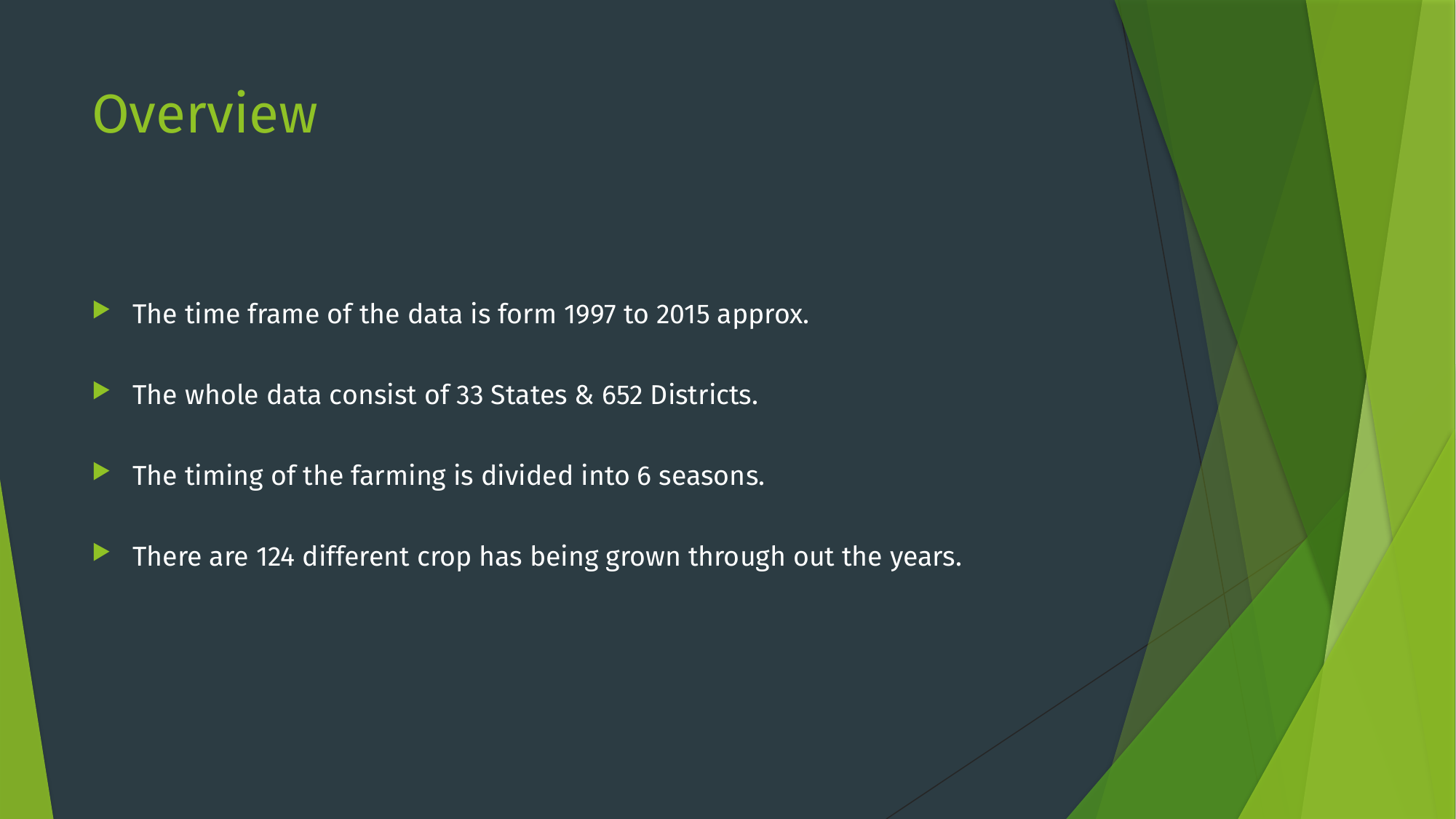

# Overview
The time frame of the data is form 1997 to 2015 approx.
The whole data consist of 33 States & 652 Districts.
The timing of the farming is divided into 6 seasons.
There are 124 different crop has being grown through out the years.